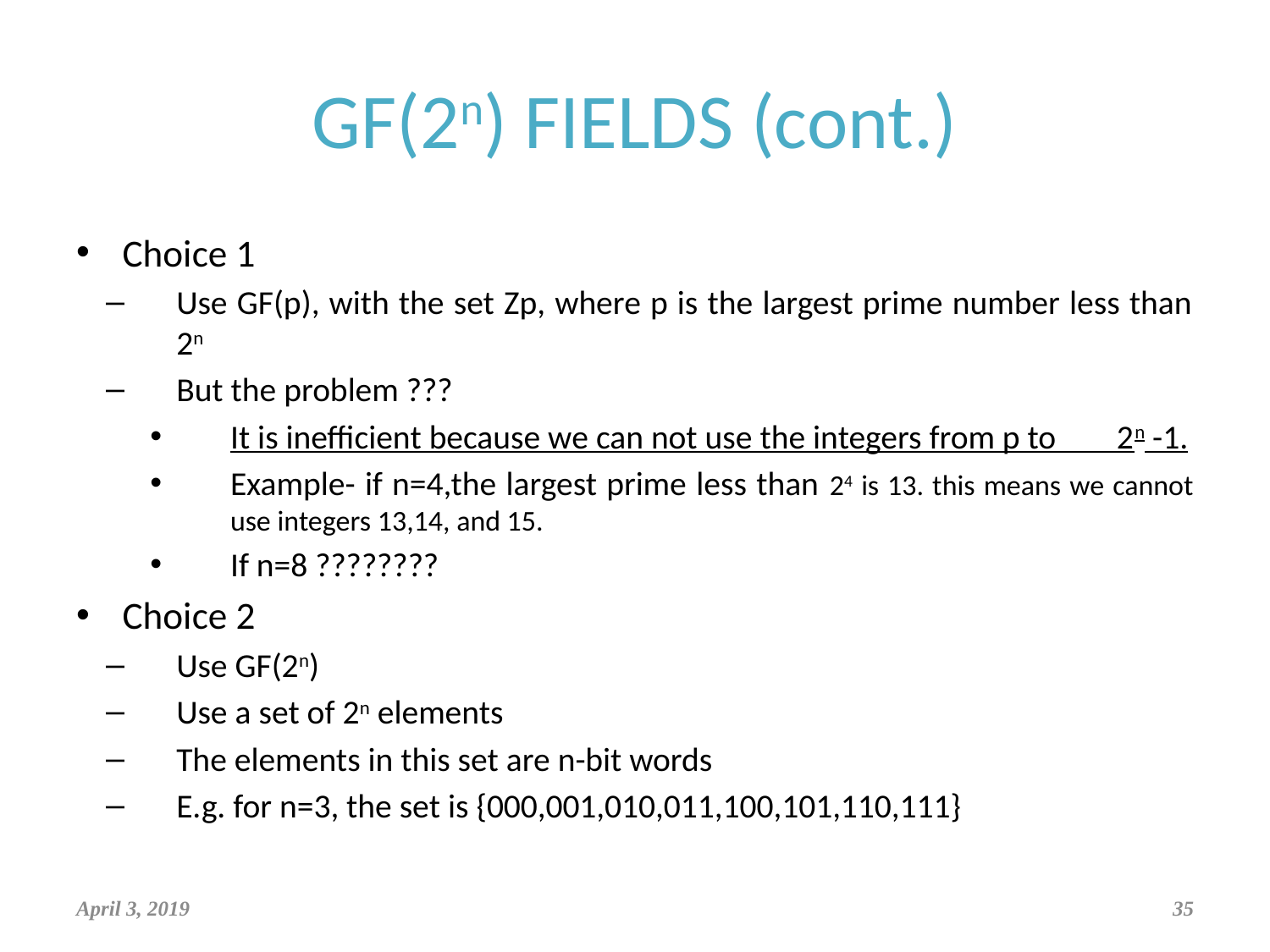

# GF(2n) FIELDS (cont.)
Choice 1
Use GF(p), with the set Zp, where p is the largest prime number less than 2n
But the problem ???
It is inefficient because we can not use the integers from p to        2n -1.
Example- if n=4,the largest prime less than 24 is 13. this means we cannot use integers 13,14, and 15.
If n=8 ????????
Choice 2
Use GF(2n)
Use a set of 2n elements
The elements in this set are n-bit words
E.g. for n=3, the set is {000,001,010,011,100,101,110,111}
April 3, 2019
35